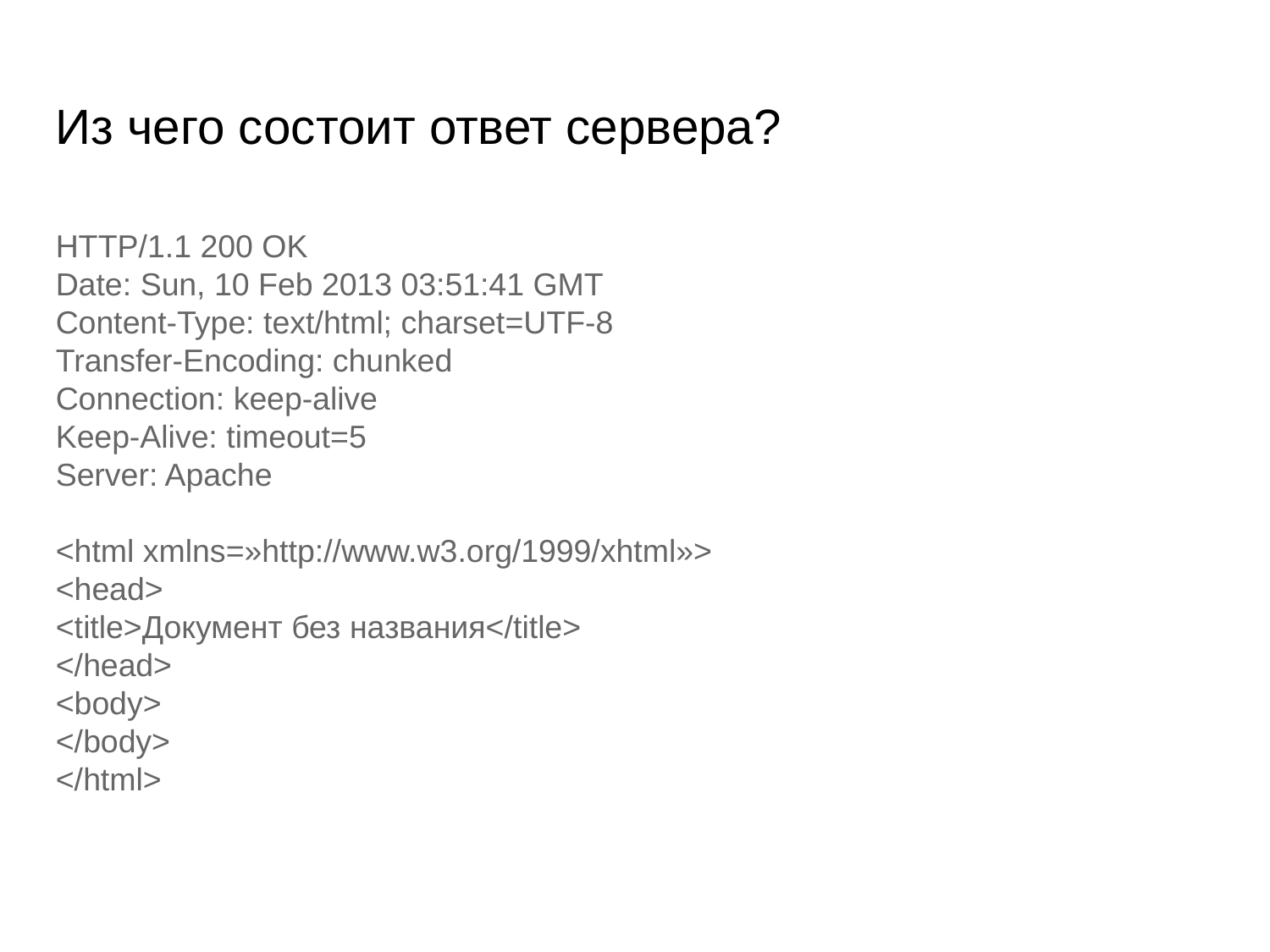

Из чего состоит ответ сервера?
HTTP/1.1 200 OK
Date: Sun, 10 Feb 2013 03:51:41 GMT
Content-Type: text/html; charset=UTF-8
Transfer-Encoding: chunked
Connection: keep-alive
Keep-Alive: timeout=5
Server: Apache

<html xmlns=»http://www.w3.org/1999/xhtml»>
<head>
<title>Документ без названия</title>
</head>
<body>
</body>
</html>